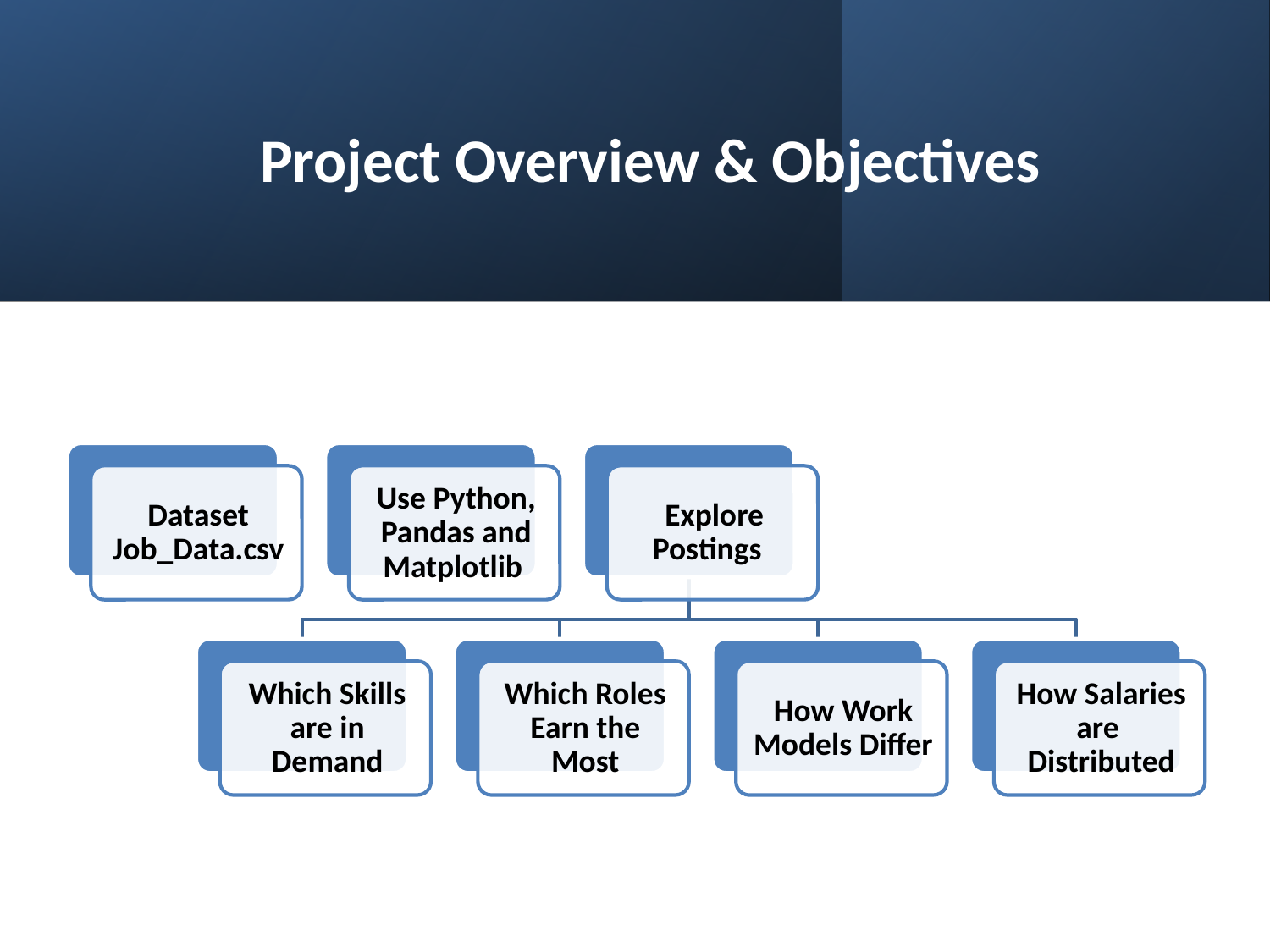

# Project Overview & Objectives
Dataset Job_Data.csv
Use Python, Pandas and Matplotlib
Explore Postings
Which Skills are in Demand
Which Roles Earn the Most
How Work Models Differ
How Salaries are  Distributed